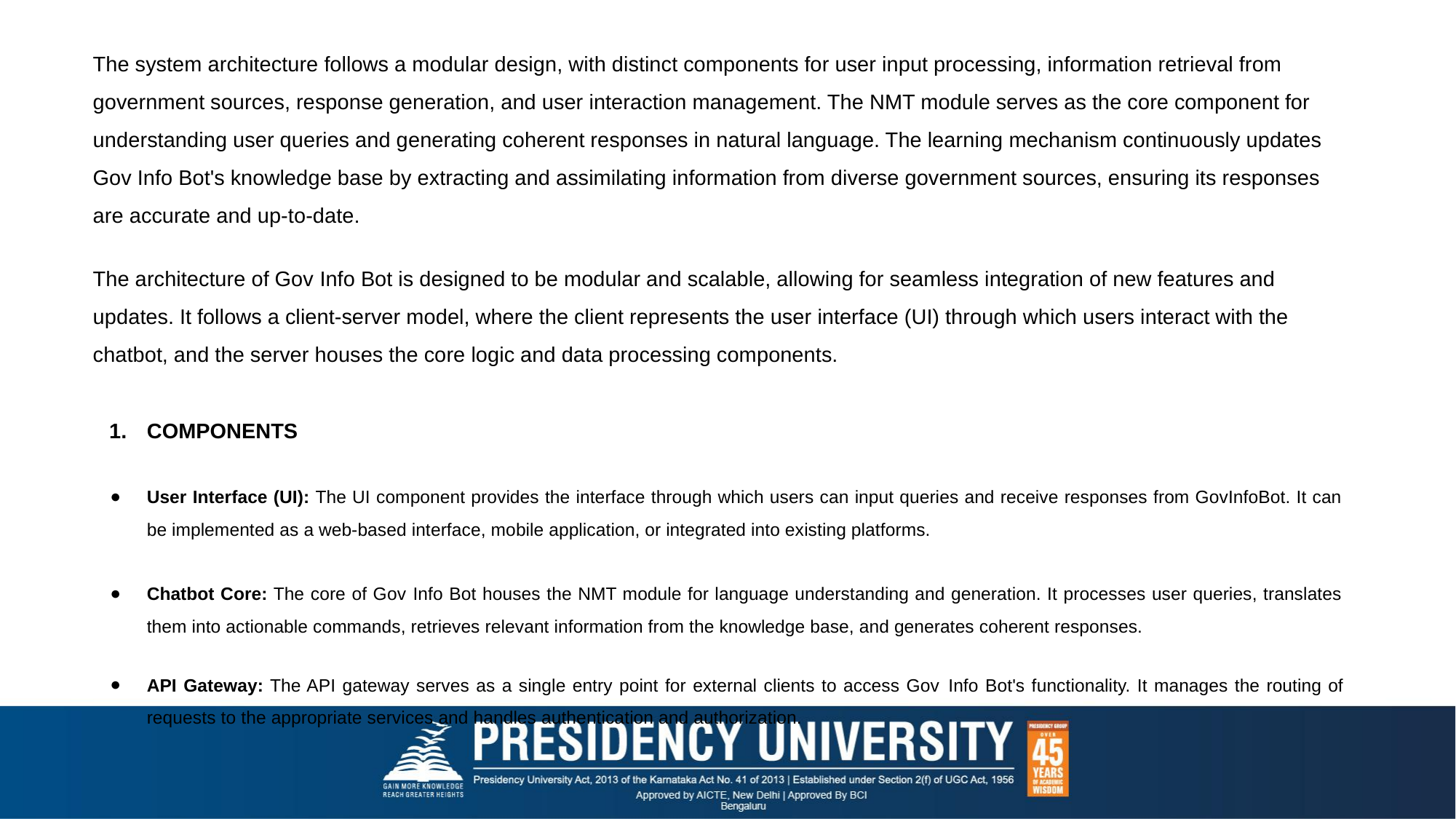

The system architecture follows a modular design, with distinct components for user input processing, information retrieval from government sources, response generation, and user interaction management. The NMT module serves as the core component for understanding user queries and generating coherent responses in natural language. The learning mechanism continuously updates Gov Info Bot's knowledge base by extracting and assimilating information from diverse government sources, ensuring its responses are accurate and up-to-date.
The architecture of Gov Info Bot is designed to be modular and scalable, allowing for seamless integration of new features and updates. It follows a client-server model, where the client represents the user interface (UI) through which users interact with the chatbot, and the server houses the core logic and data processing components.
COMPONENTS
User Interface (UI): The UI component provides the interface through which users can input queries and receive responses from GovInfoBot. It can be implemented as a web-based interface, mobile application, or integrated into existing platforms.

Chatbot Core: The core of Gov Info Bot houses the NMT module for language understanding and generation. It processes user queries, translates them into actionable commands, retrieves relevant information from the knowledge base, and generates coherent responses.

API Gateway: The API gateway serves as a single entry point for external clients to access Gov Info Bot's functionality. It manages the routing of requests to the appropriate services and handles authentication and authorization.